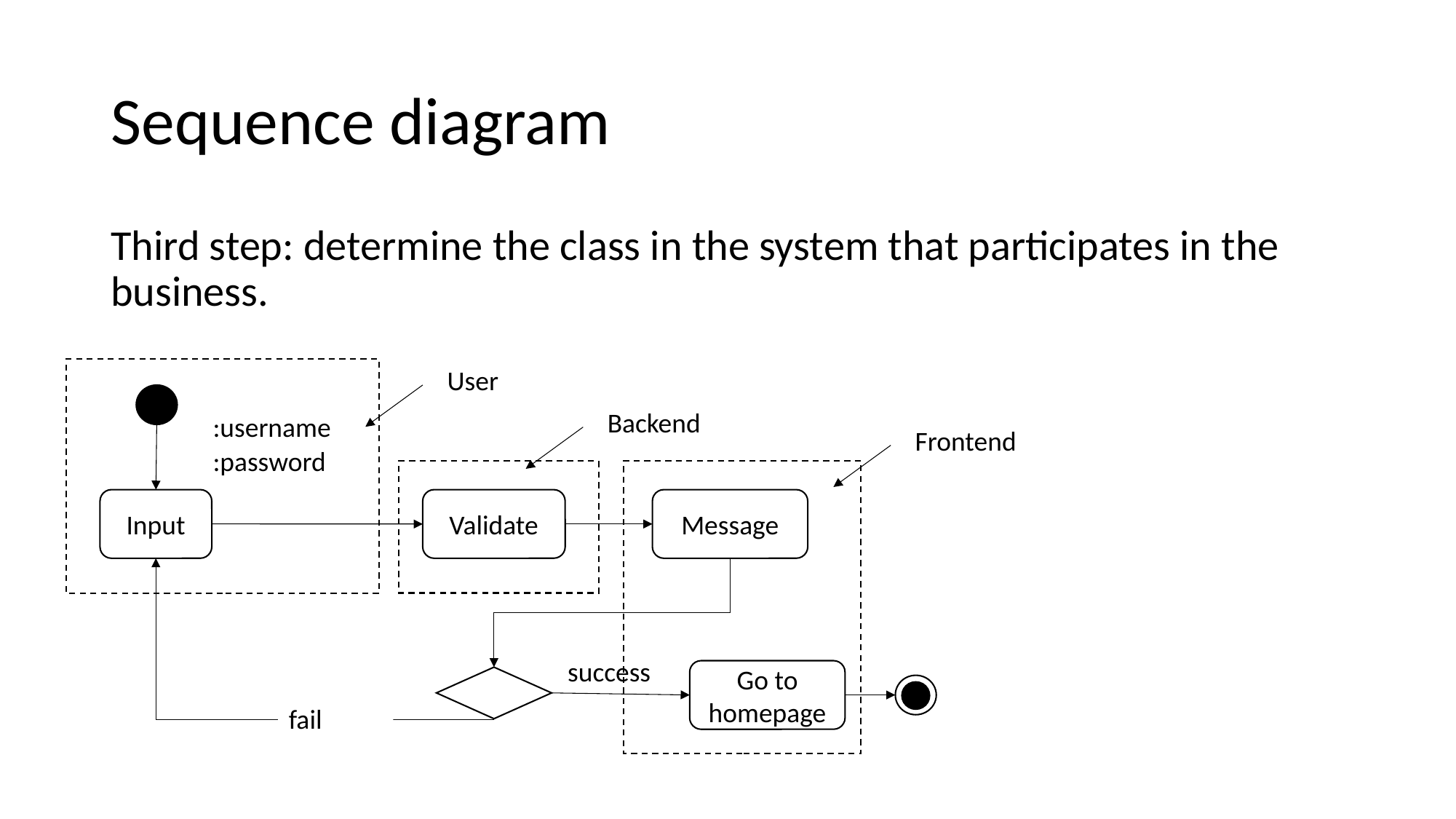

# Sequence diagram
Third step: determine the class in the system that participates in the business.
User

Backend
:username
Frontend
:password

Validate
Message
Input
success
Go to homepage

fail